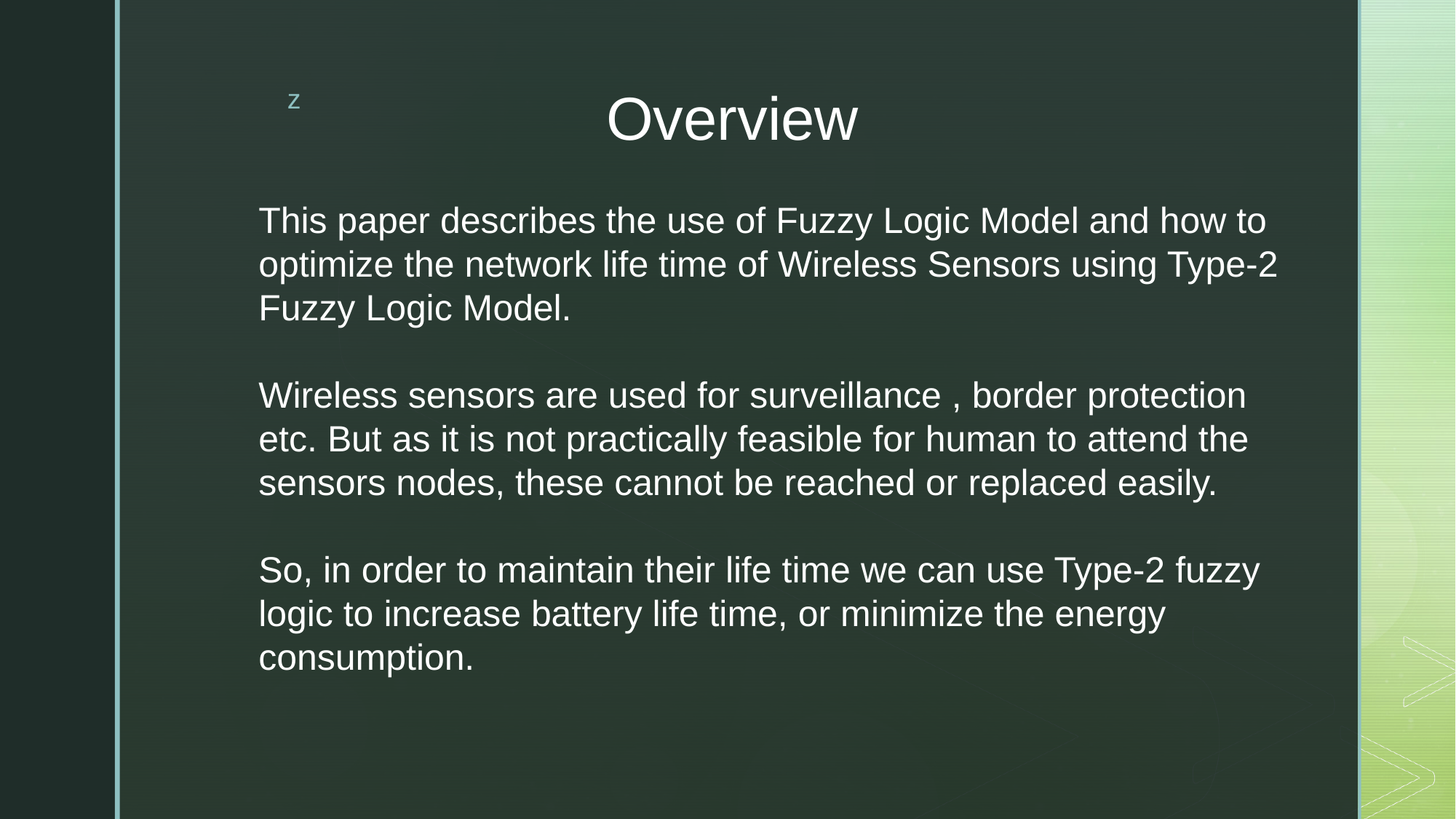

# Overview
This paper describes the use of Fuzzy Logic Model and how to optimize the network life time of Wireless Sensors using Type-2 Fuzzy Logic Model.

Wireless sensors are used for surveillance , border protection etc. But as it is not practically feasible for human to attend the sensors nodes, these cannot be reached or replaced easily.

So, in order to maintain their life time we can use Type-2 fuzzy logic to increase battery life time, or minimize the energy consumption.